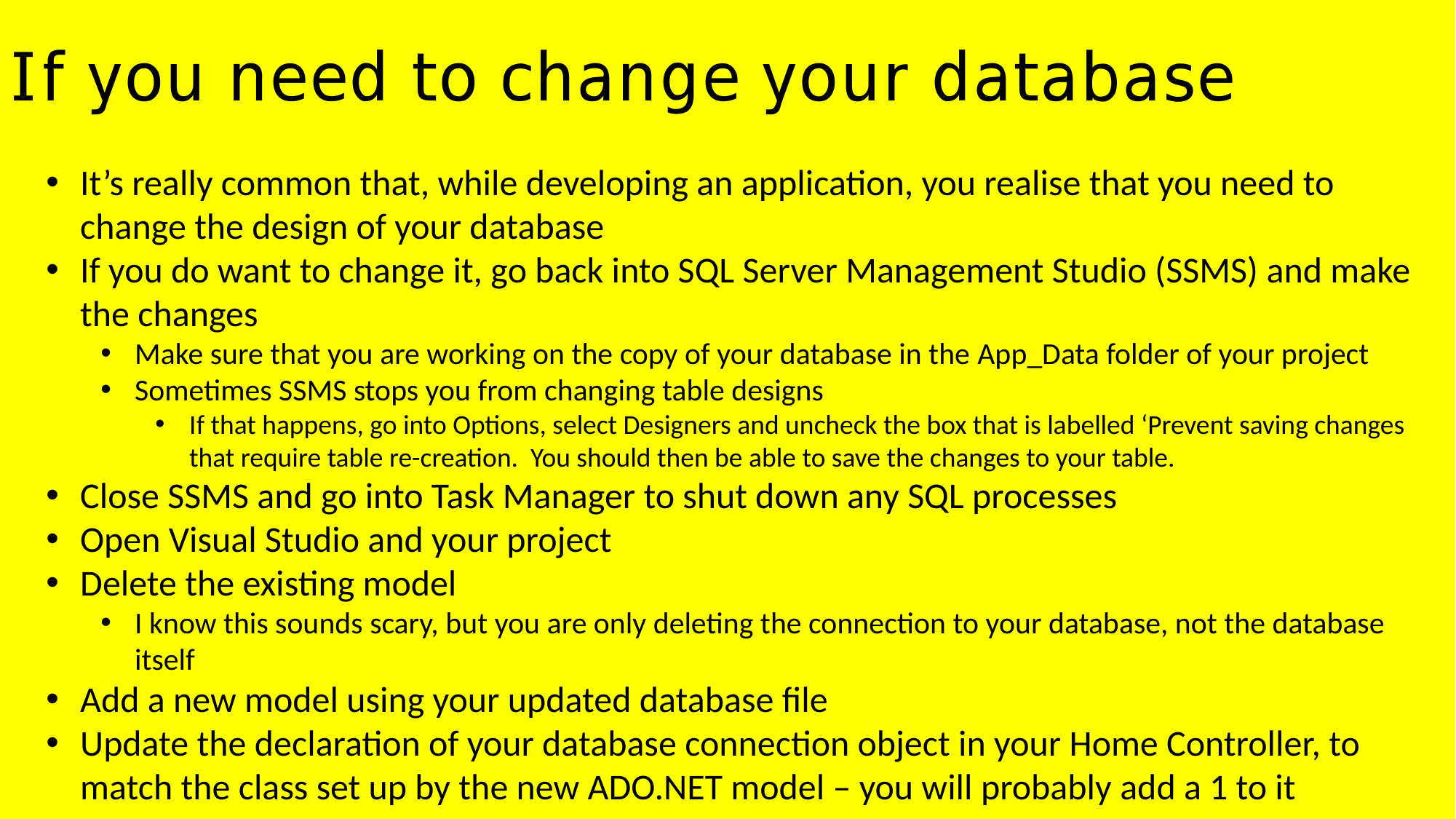

# If you need to change your database
It’s really common that, while developing an application, you realise that you need to change the design of your database
If you do want to change it, go back into SQL Server Management Studio (SSMS) and make the changes
Make sure that you are working on the copy of your database in the App_Data folder of your project
Sometimes SSMS stops you from changing table designs
If that happens, go into Options, select Designers and uncheck the box that is labelled ‘Prevent saving changes that require table re-creation.  You should then be able to save the changes to your table.
Close SSMS and go into Task Manager to shut down any SQL processes
Open Visual Studio and your project
Delete the existing model
I know this sounds scary, but you are only deleting the connection to your database, not the database itself
Add a new model using your updated database file
Update the declaration of your database connection object in your Home Controller, to match the class set up by the new ADO.NET model – you will probably add a 1 to it